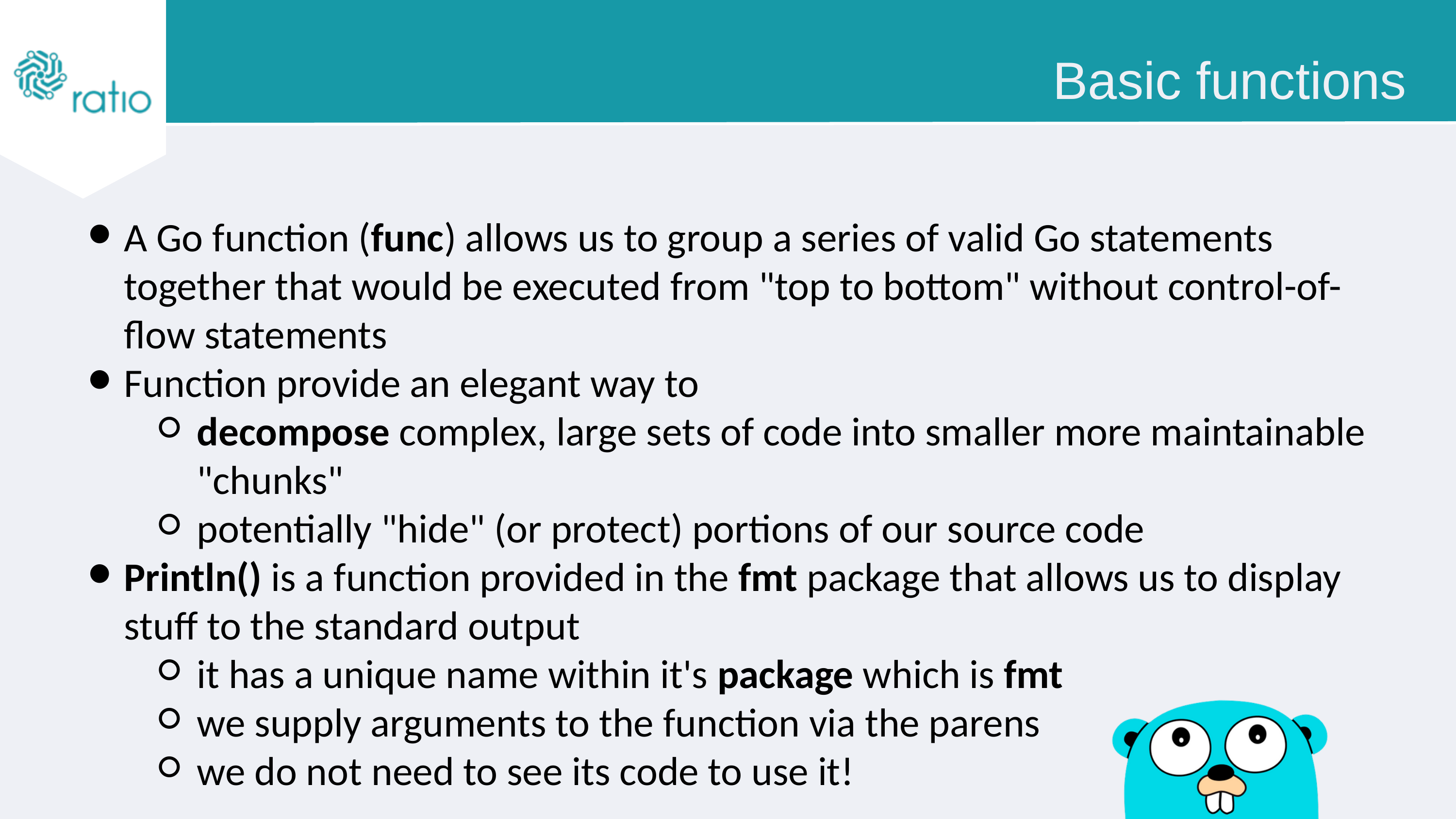

Basic functions

A Go function (func) allows us to group a series of valid Go statements together that would be executed from "top to bottom" without control-of-flow statements
Function provide an elegant way to
decompose complex, large sets of code into smaller more maintainable "chunks"
potentially "hide" (or protect) portions of our source code
Println() is a function provided in the fmt package that allows us to display stuff to the standard output
it has a unique name within it's package which is fmt
we supply arguments to the function via the parens
we do not need to see its code to use it!